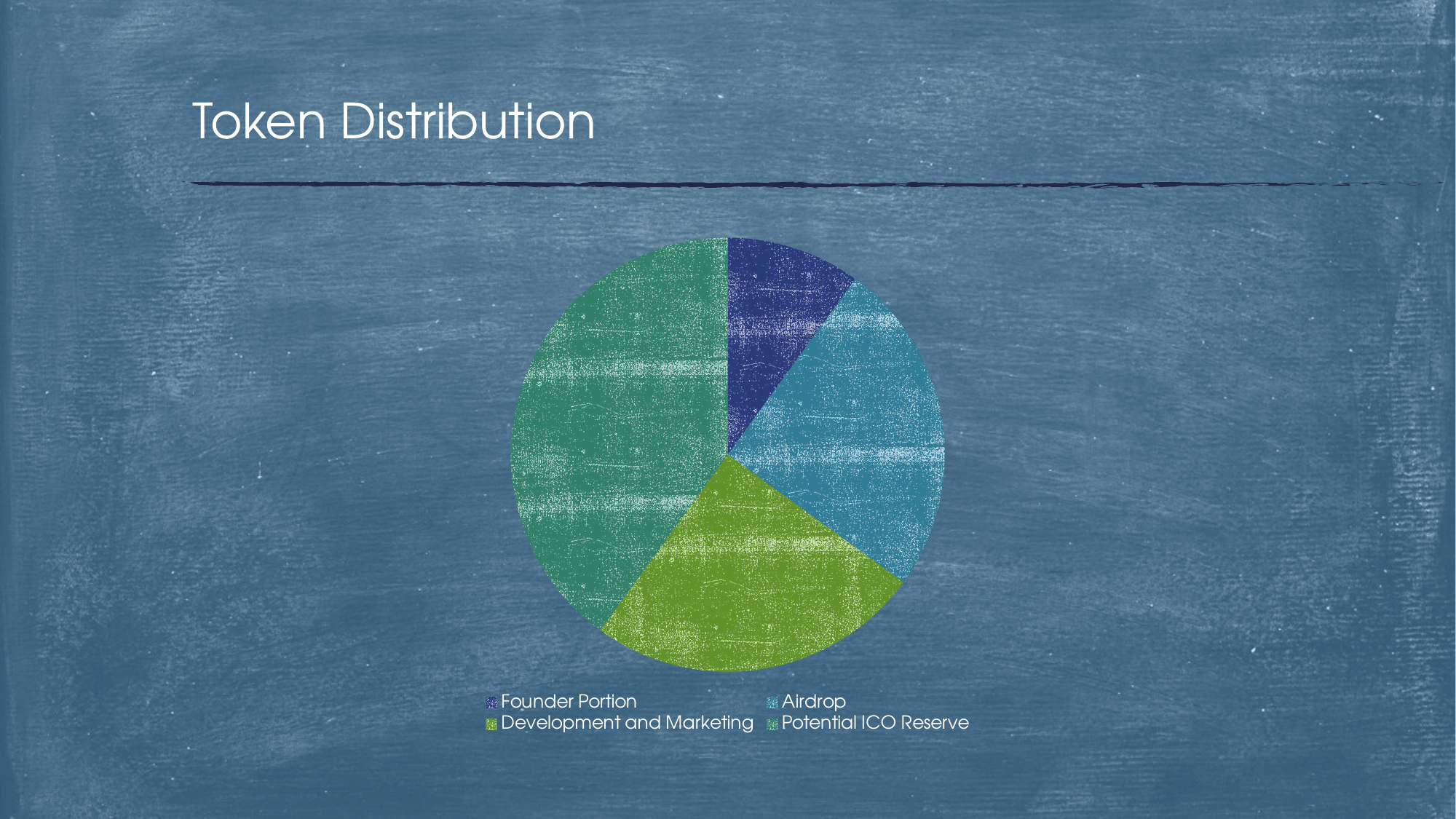

# Token Distribution

### Chart

| Category | Column1 |
|---|---|
| Founder Portion | 10.0 |
| Airdrop | 25.0 |
| Development and Marketing | 25.0 |
| Potential ICO Reserve | 40.0 |